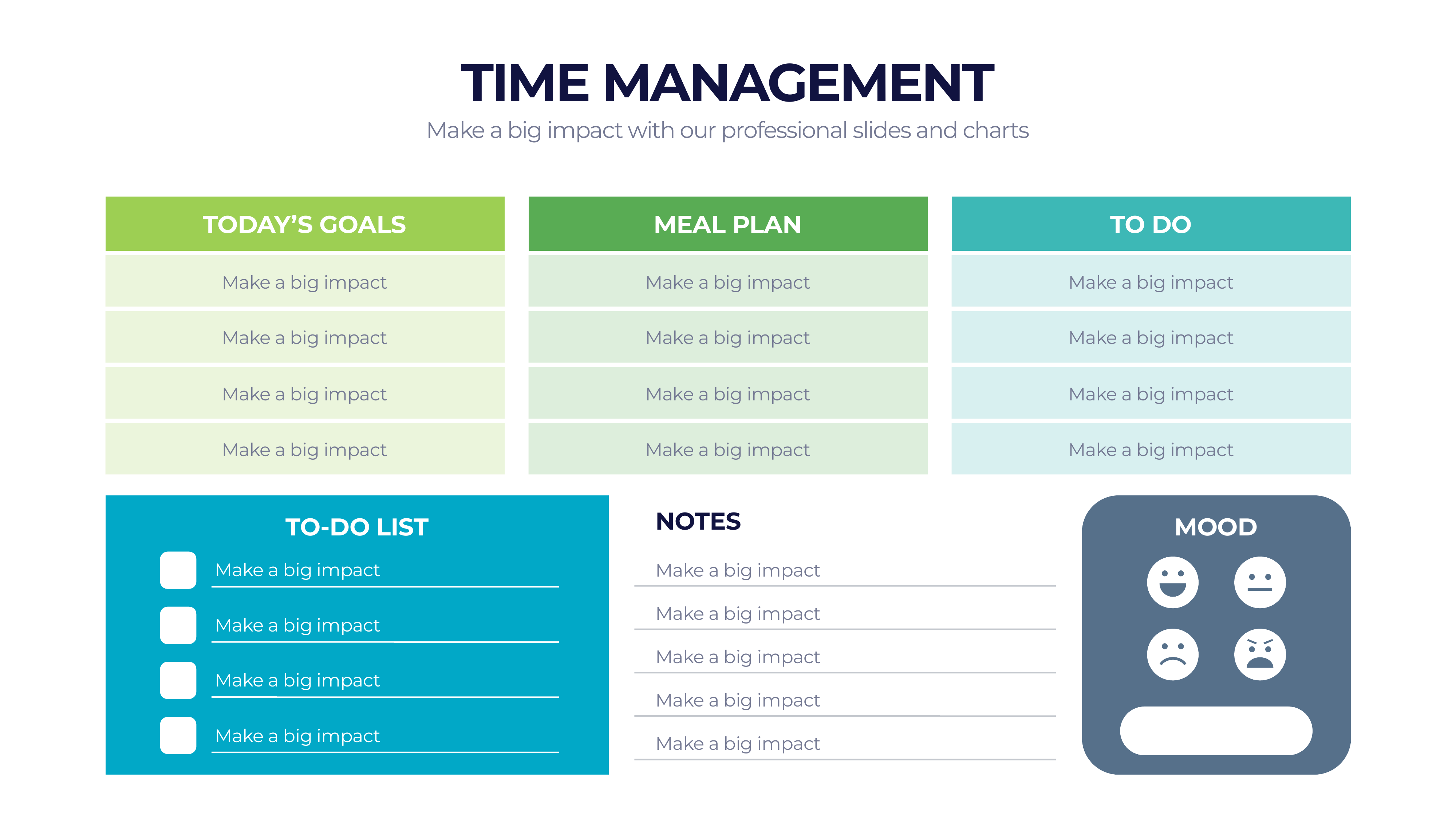

TIME MANAGEMENT
Make a big impact with our professional slides and charts

TODAY’S GOALS
MEAL PLAN
TO DO

Make a big impact
Make a big impact
Make a big impact

Make a big impact
Make a big impact
Make a big impact

Make a big impact
Make a big impact
Make a big impact

Make a big impact
Make a big impact
Make a big impact

NOTES
TO-DO LIST
MOOD
Make a big impact
Make a big impact

Make a big impact
Make a big impact

Make a big impact

Make a big impact

Make a big impact

Make a big impact
Make a big impact